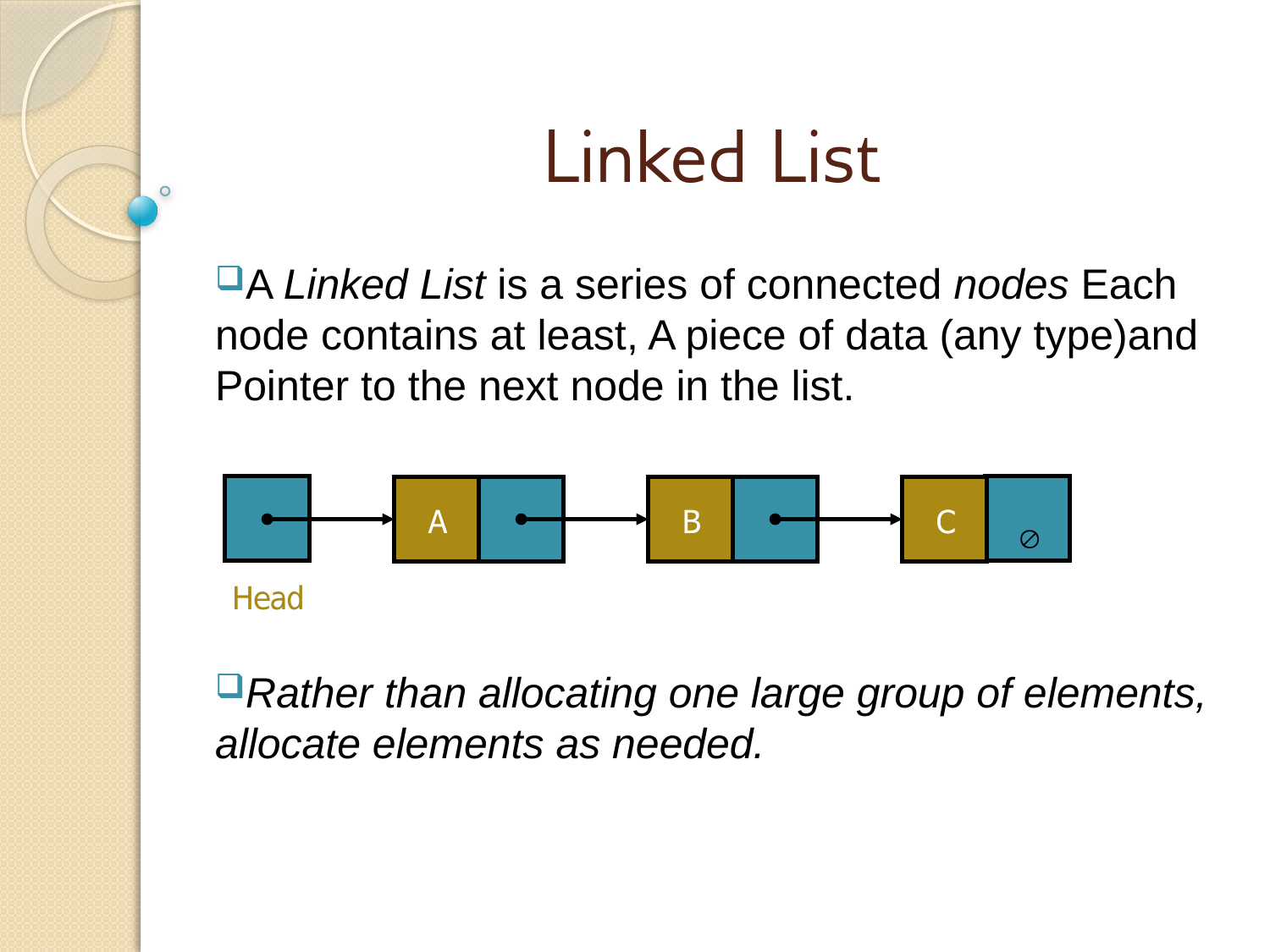

# Linked List
A Linked List is a series of connected nodes Each node contains at least, A piece of data (any type)and Pointer to the next node in the list.

Rather than allocating one large group of elements, allocate elements as needed.

A

B

C
∅

Head